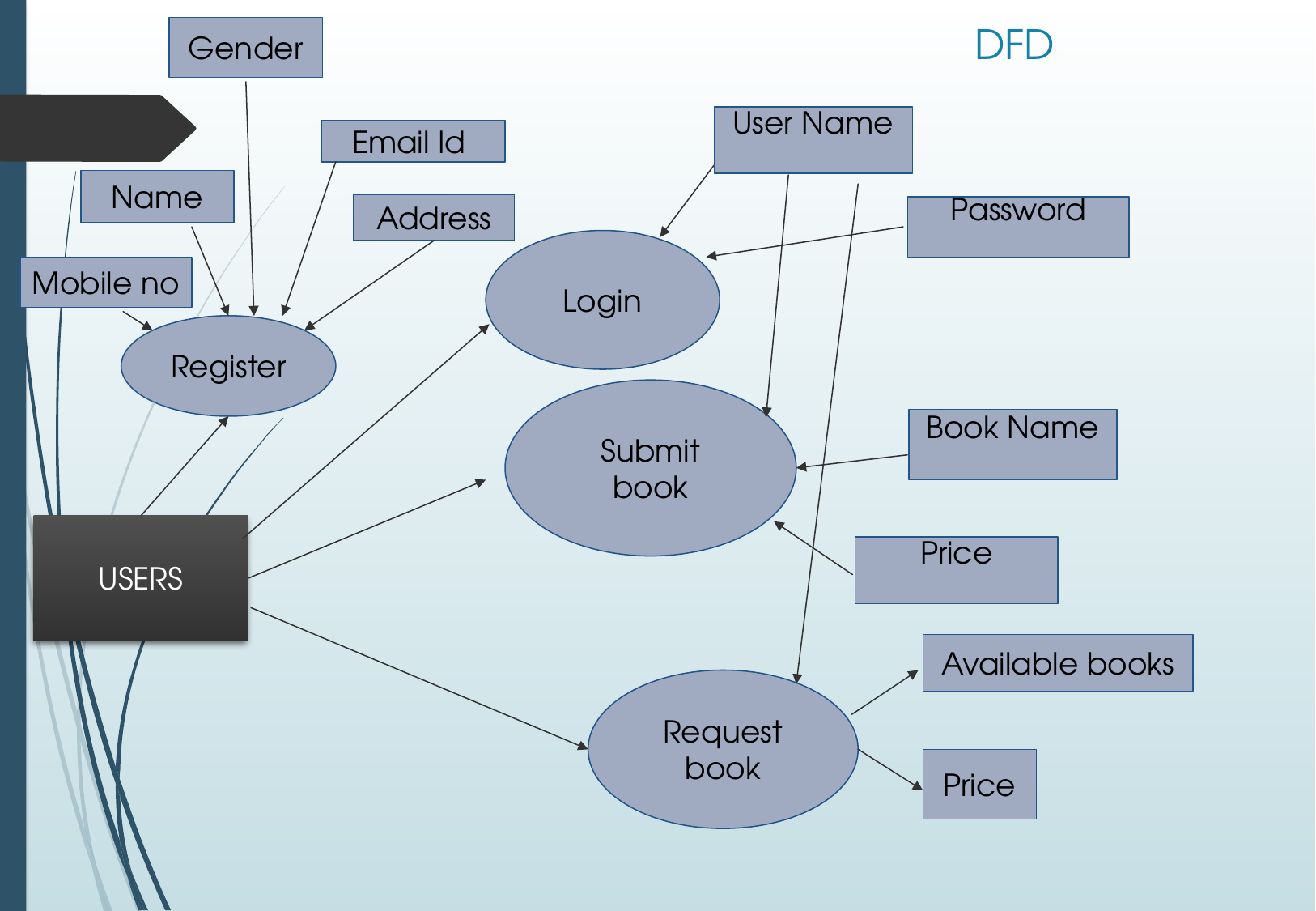

# DFD
Gender
User Name

Email Id
Name
Address
Password

Login
Mobile no
Register
Submit book
Book Name

USERS
Price

Available books
Request book
Price